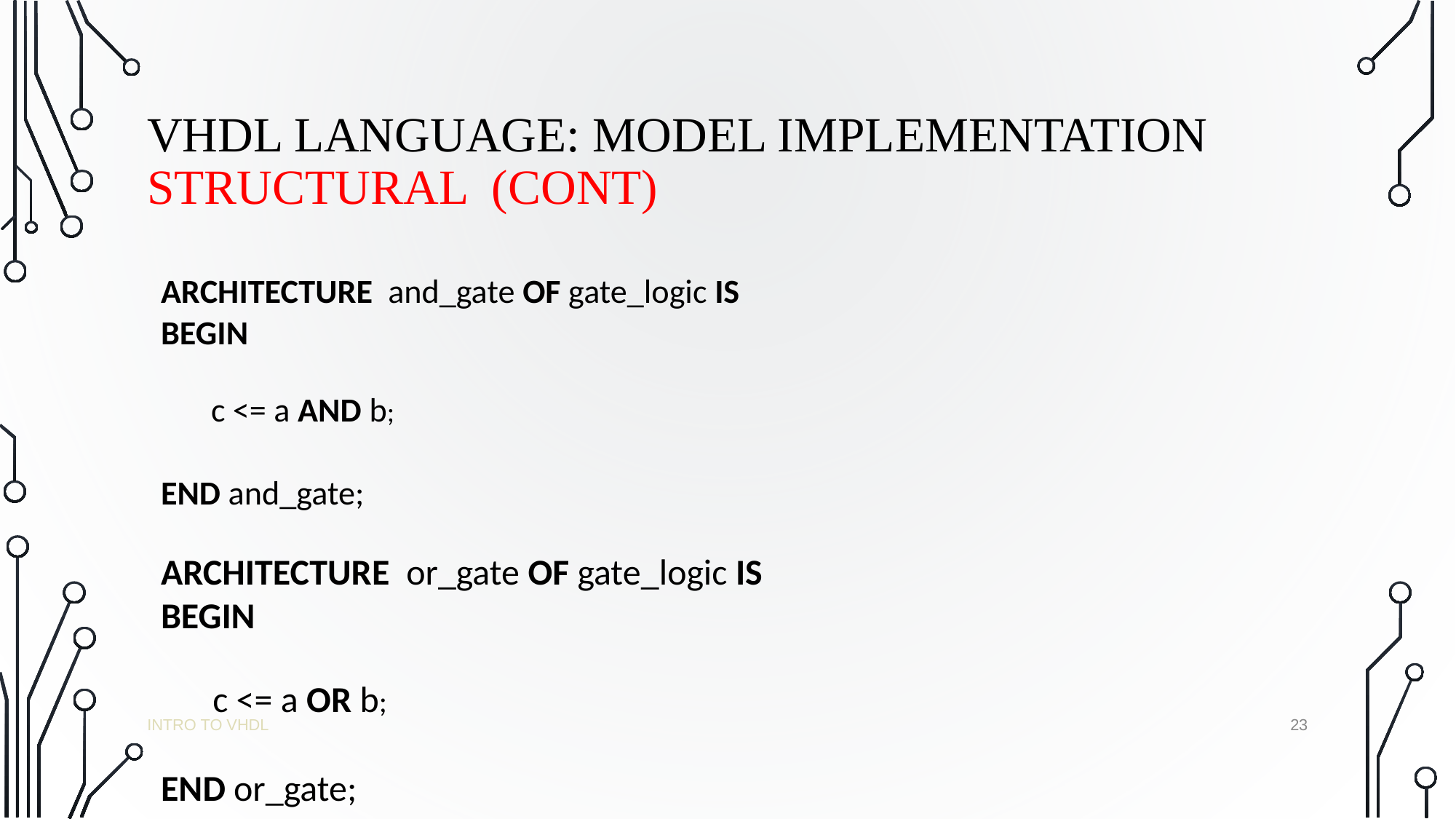

# VHDL LANGUAGE: MODEL IMPLEMENTATION STRUCTURAL  (CONT)
ARCHITECTURE  and_gate OF gate_logic IS
BEGIN
   c <= a AND b;

END and_gate;

ARCHITECTURE  or_gate OF gate_logic IS
BEGIN
   c <= a OR b;

END or_gate;

23
INTRO TO VHDL